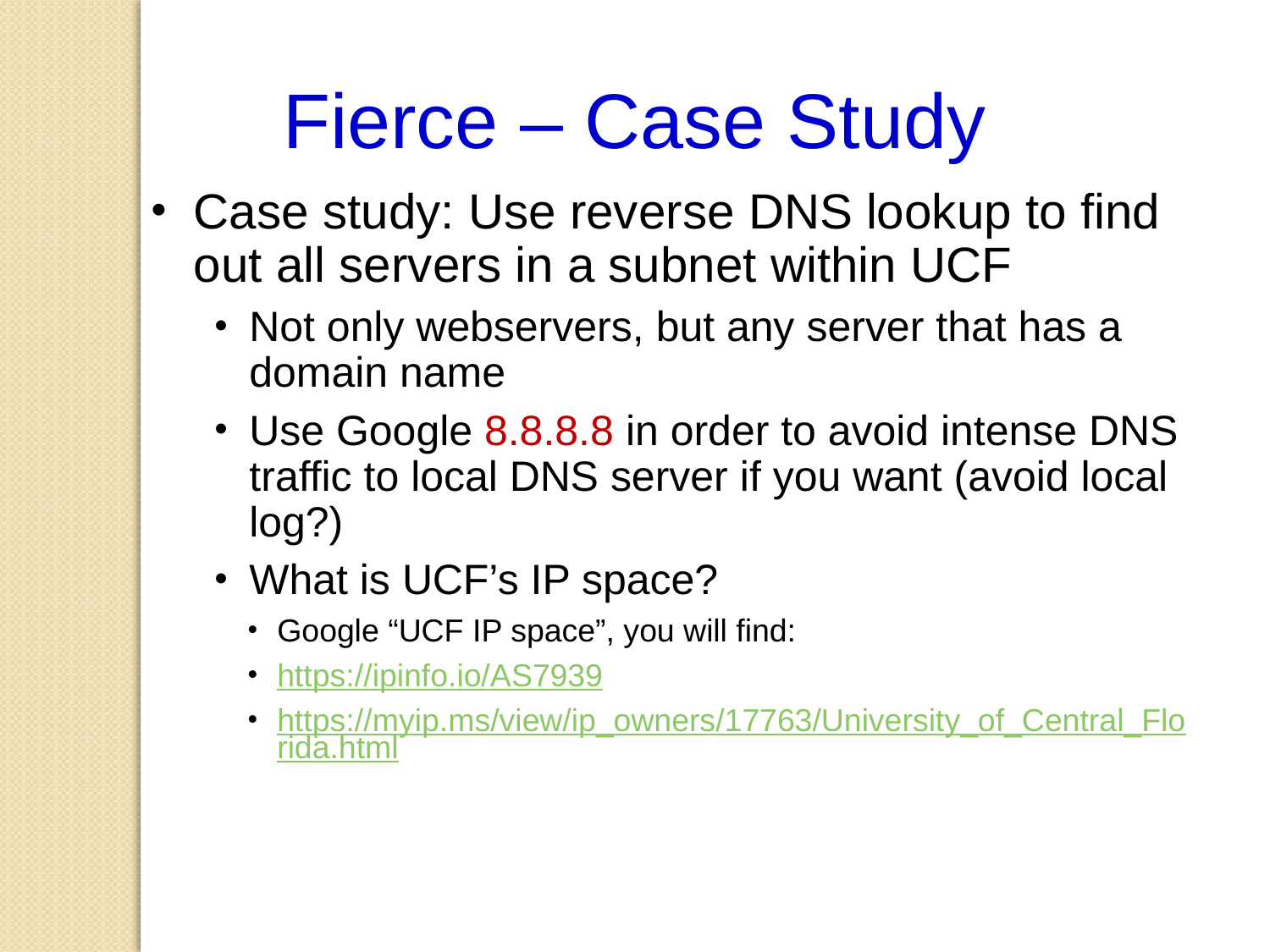

Fierce – Case Study
Case study: Use reverse DNS lookup to find out all servers in a subnet within UCF
Not only webservers, but any server that has a domain name
Use Google 8.8.8.8 in order to avoid intense DNS traffic to local DNS server if you want (avoid local log?)
What is UCF’s IP space?
Google “UCF IP space”, you will find:
https://ipinfo.io/AS7939
https://myip.ms/view/ip_owners/17763/University_of_Central_Florida.html